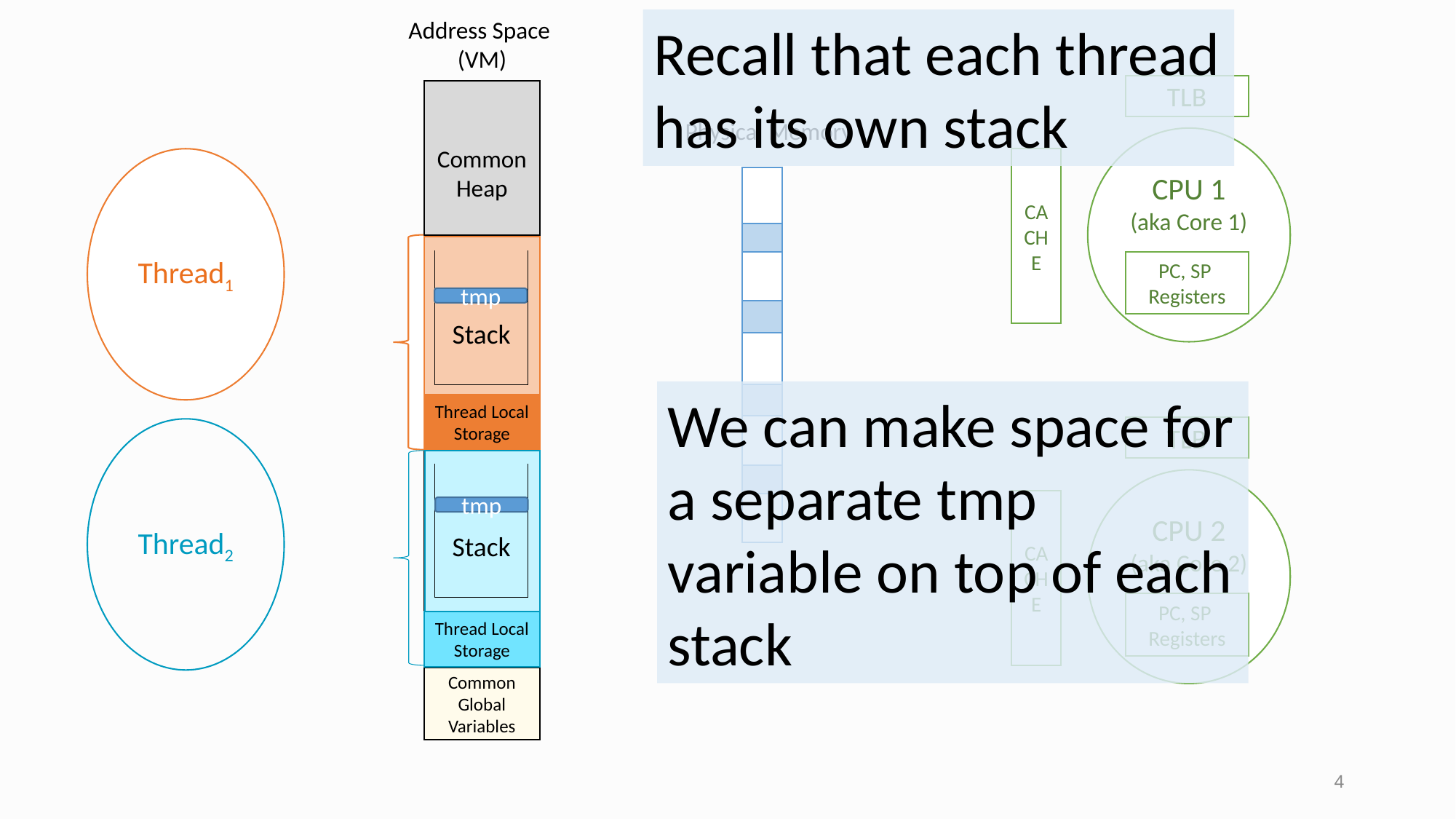

Address Space
(VM)
Recall that each thread has its own stack
TLB
 Common Heap

Physical Memory
CPU 1
(aka Core 1)

Thread1
CACHE

Stack
PC, SP
Registers
tmp
We can make space for a separate tmp variable on top of each stack
Thread Local Storage
TLB
Thread2

Stack
CPU 2
(aka Core 2)

CACHE
tmp
PC, SP
Registers
Thread Local Storage
Common Global Variables
4